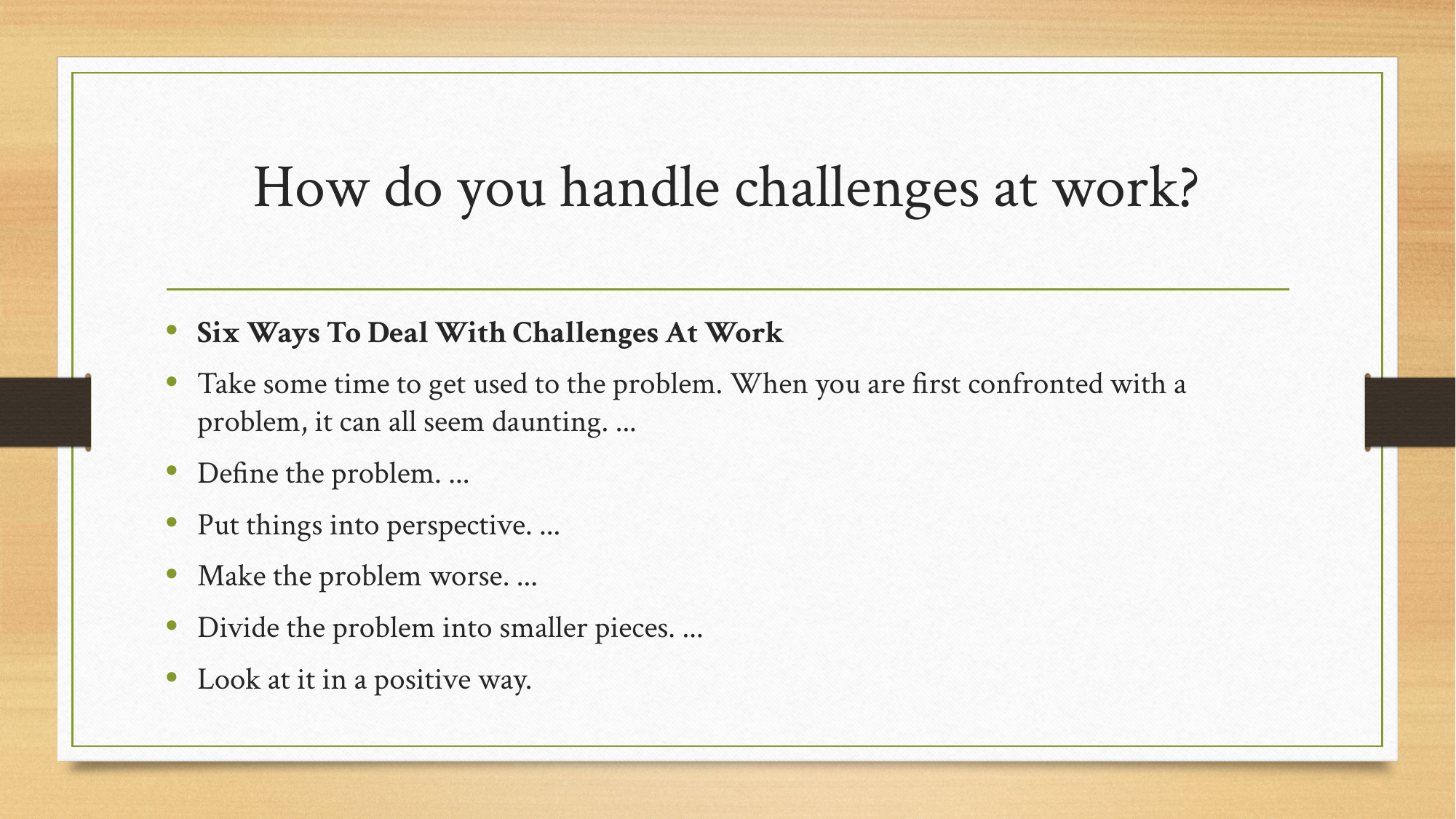

# How do you handle challenges at work?
Six Ways To Deal With Challenges At Work
Take some time to get used to the problem. When you are first confronted with a problem, it can all seem daunting. ...
Define the problem. ...
Put things into perspective. ...
Make the problem worse. ...
Divide the problem into smaller pieces. ...
Look at it in a positive way.